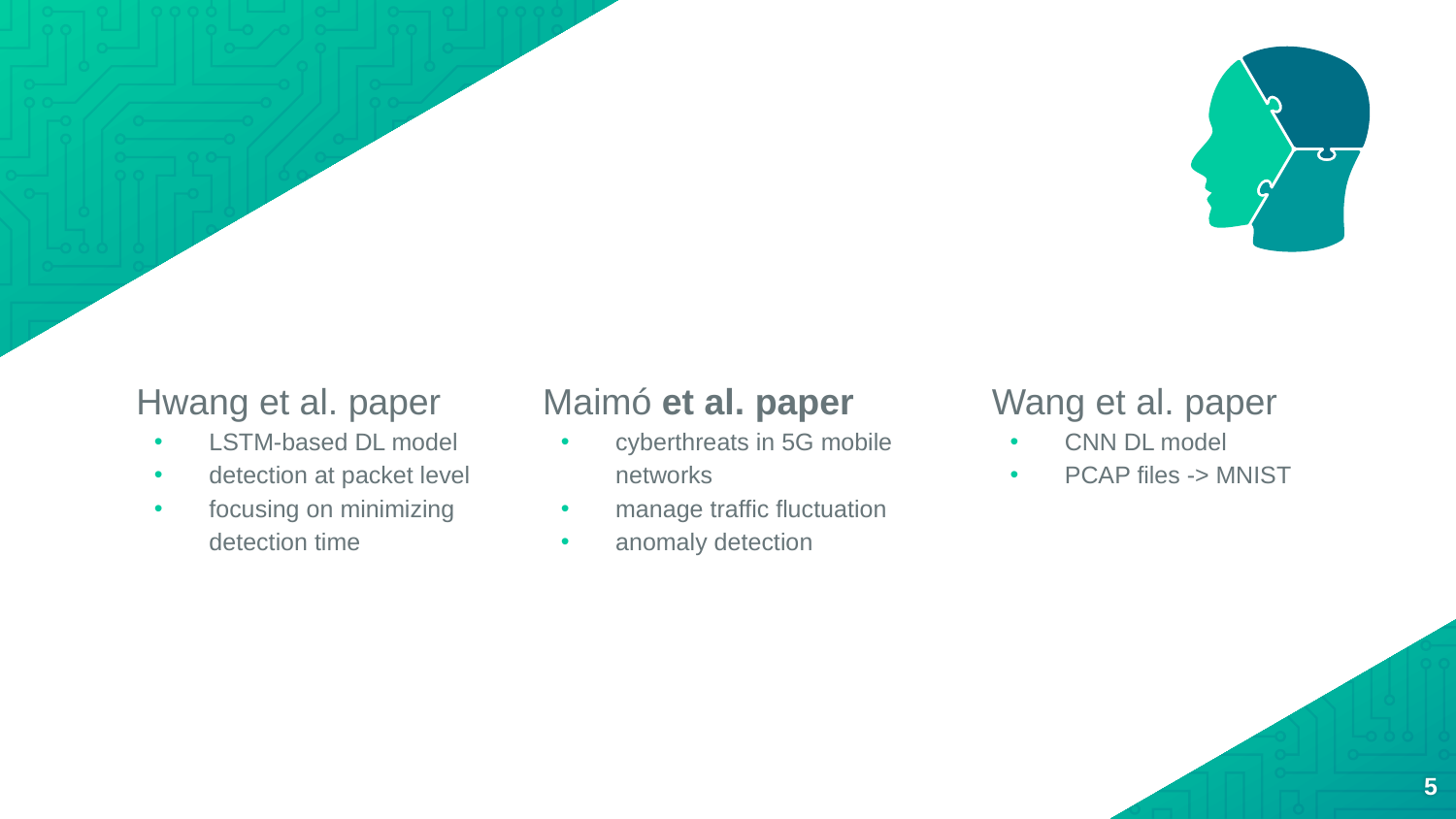

Hwang et al. paper
LSTM-based DL model
detection at packet level
focusing on minimizing detection time
Maimó et al. paper
cyberthreats in 5G mobile networks
manage traffic fluctuation
anomaly detection

Wang et al. paper
CNN DL model
PCAP files -> MNIST

5